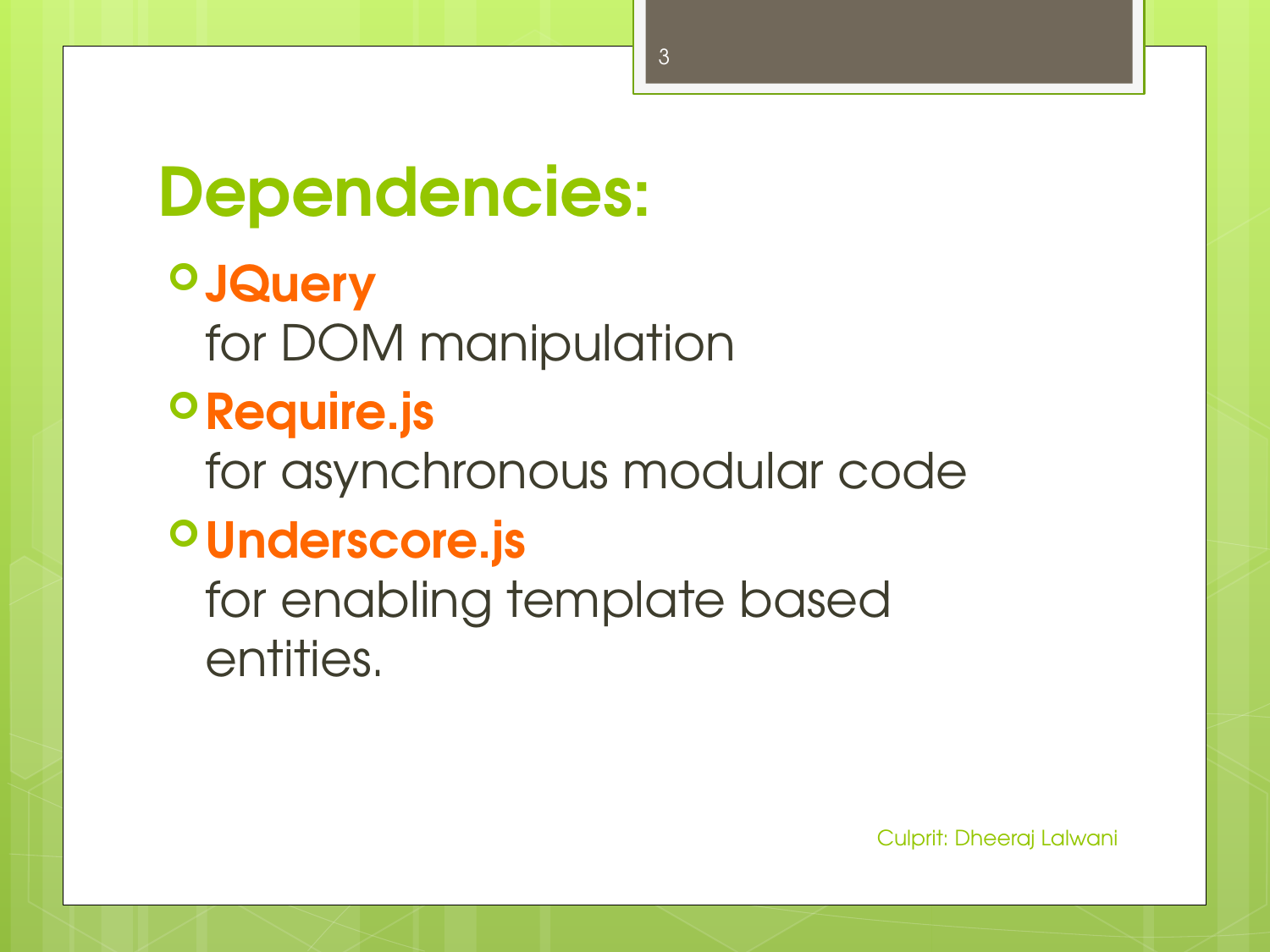

3
# Dependencies:
JQuery
for DOM manipulation
Require.js
for asynchronous modular code
Underscore.js
for enabling template based entities.

Culprit: Dheeraj Lalwani